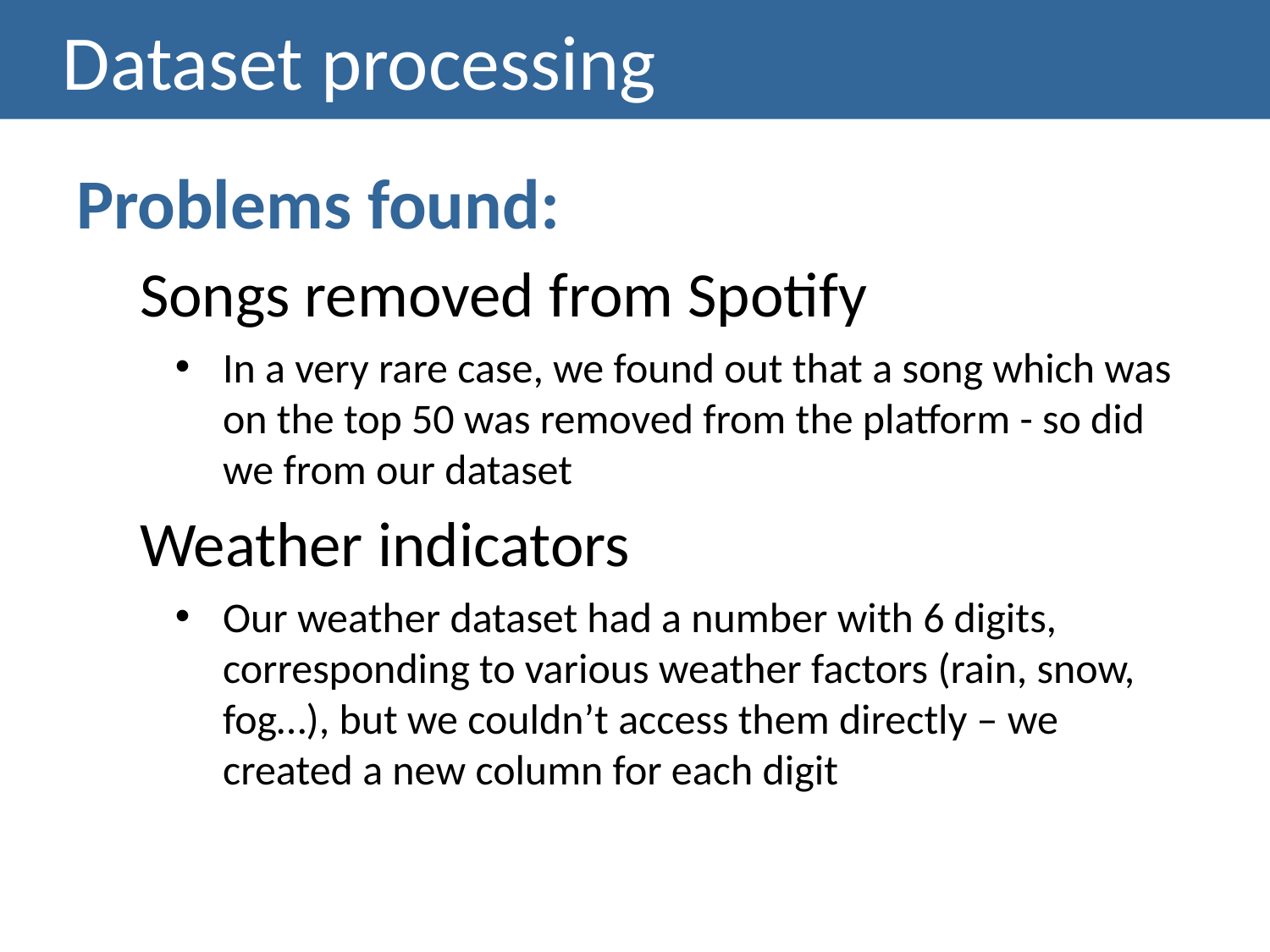

# Dataset processing
Problems found:
Songs removed from Spotify
In a very rare case, we found out that a song which was on the top 50 was removed from the platform - so did we from our dataset
Weather indicators
Our weather dataset had a number with 6 digits, corresponding to various weather factors (rain, snow, fog…), but we couldn’t access them directly – we created a new column for each digit